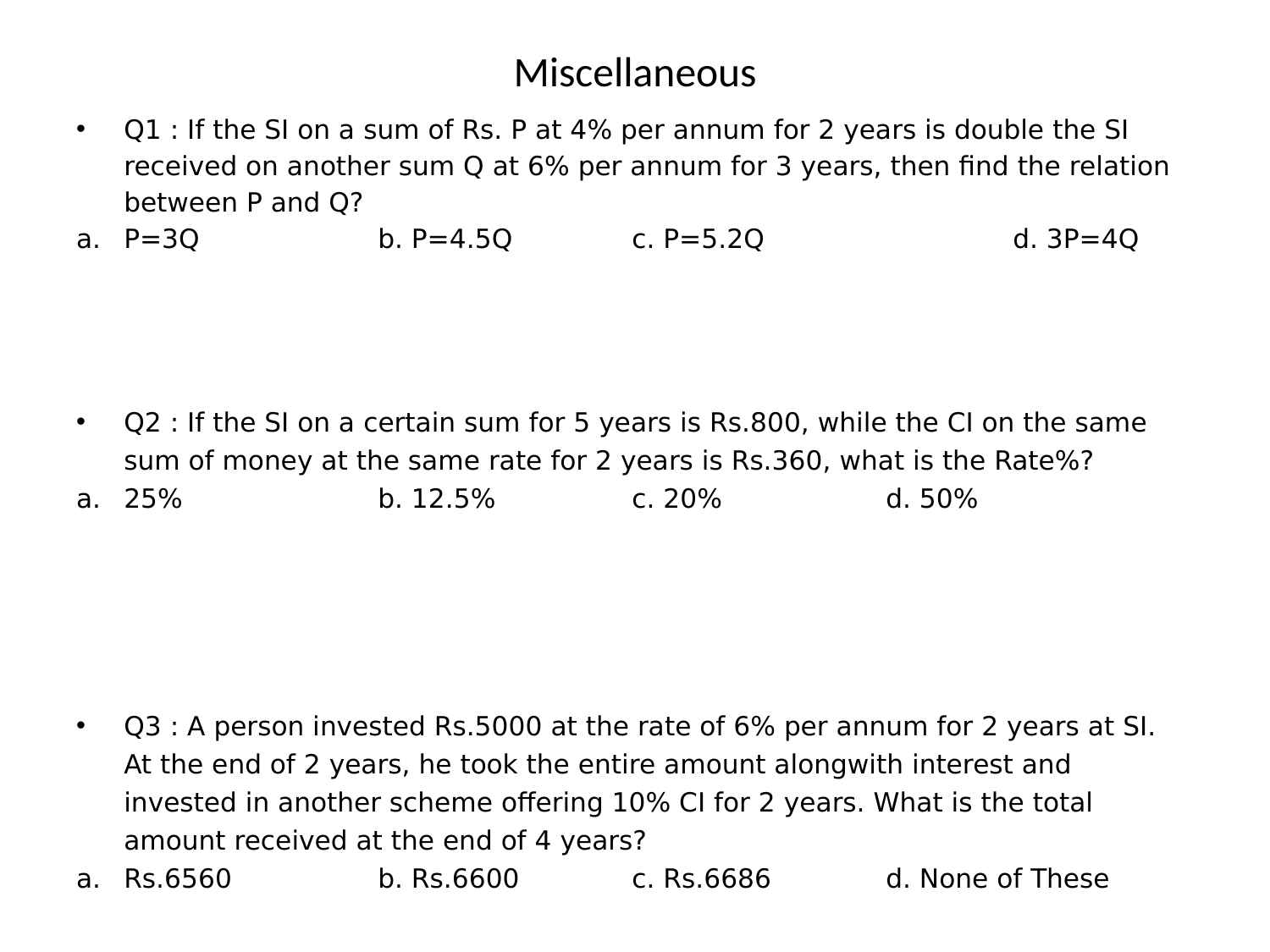

# Miscellaneous
Q1 : If the SI on a sum of Rs. P at 4% per annum for 2 years is double the SI received on another sum Q at 6% per annum for 3 years, then find the relation between P and Q?
P=3Q		b. P=4.5Q	c. P=5.2Q		d. 3P=4Q

Q2 : If the SI on a certain sum for 5 years is Rs.800, while the CI on the same sum of money at the same rate for 2 years is Rs.360, what is the Rate%?
25%		b. 12.5%		c. 20%		d. 50%

Q3 : A person invested Rs.5000 at the rate of 6% per annum for 2 years at SI. At the end of 2 years, he took the entire amount alongwith interest and invested in another scheme offering 10% CI for 2 years. What is the total amount received at the end of 4 years?
Rs.6560		b. Rs.6600	c. Rs.6686	d. None of These